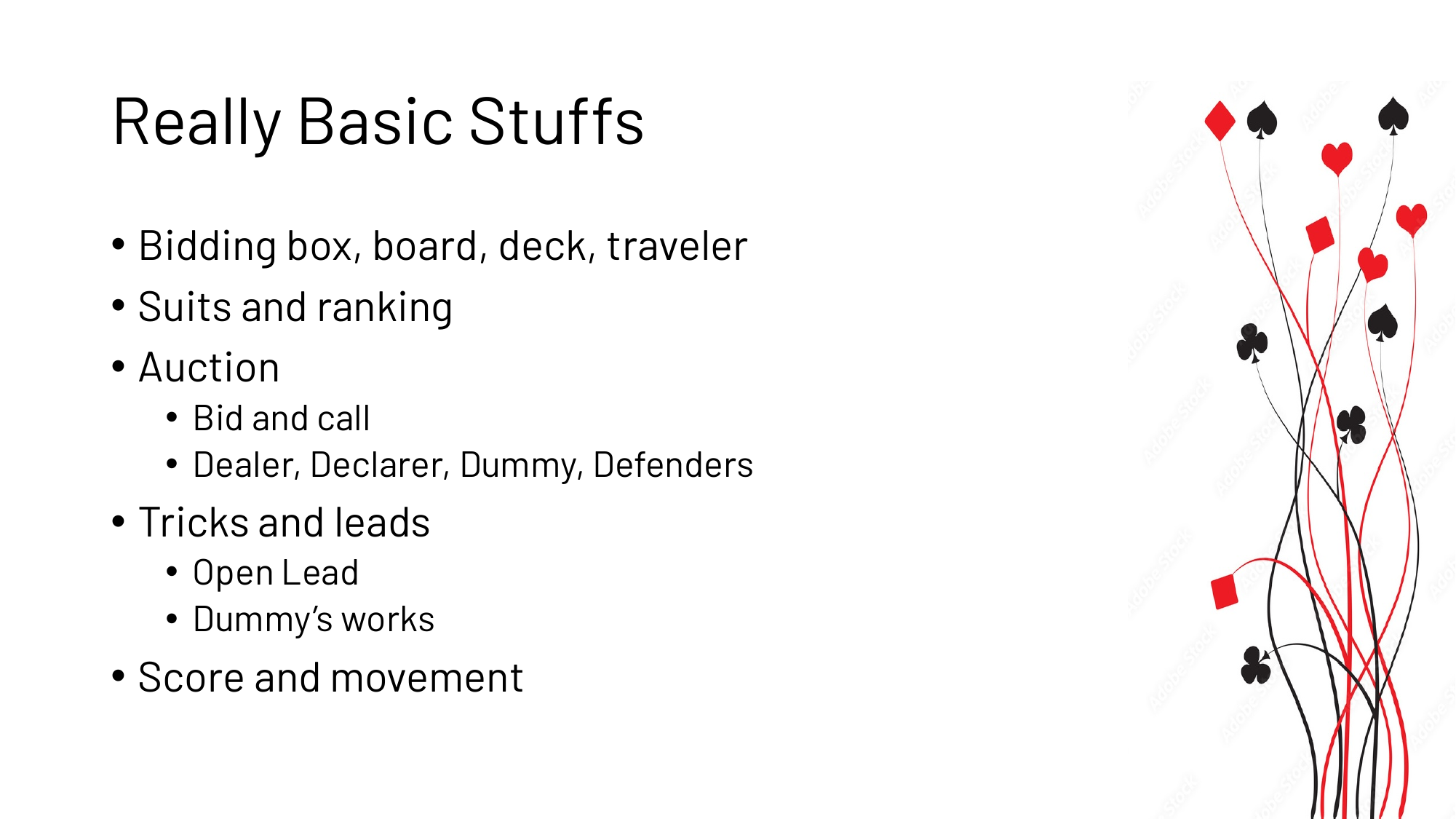

# Really Basic Stuffs
Bidding box, board, deck, traveler
Suits and ranking
Auction
Bid and call
Dealer, Declarer, Dummy, Defenders
Tricks and leads
Open Lead
Dummy’s works
Score and movement